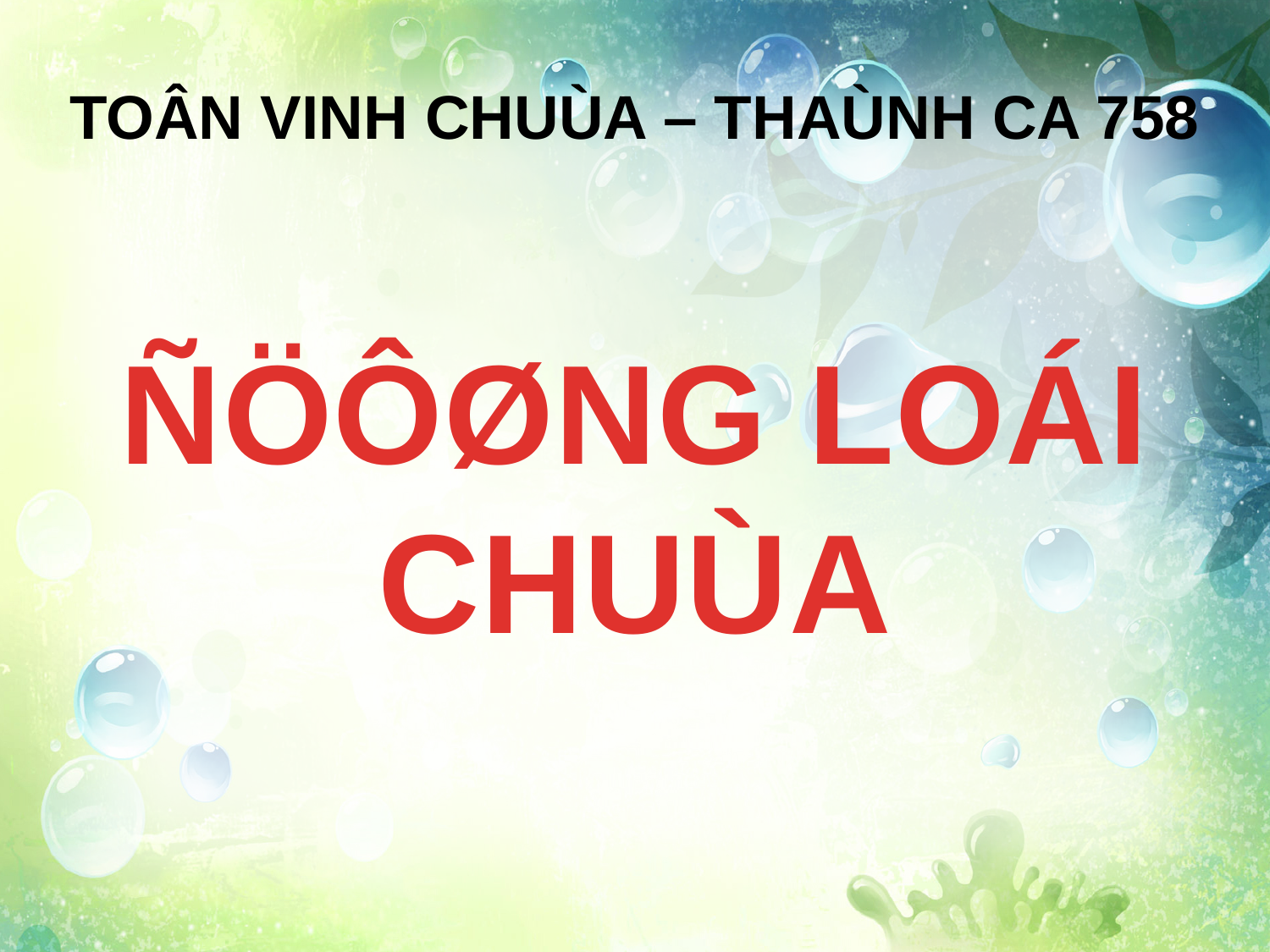

TOÂN VINH CHUÙA – THAÙNH CA 758
ÑÖÔØNG LOÁI CHUÙA